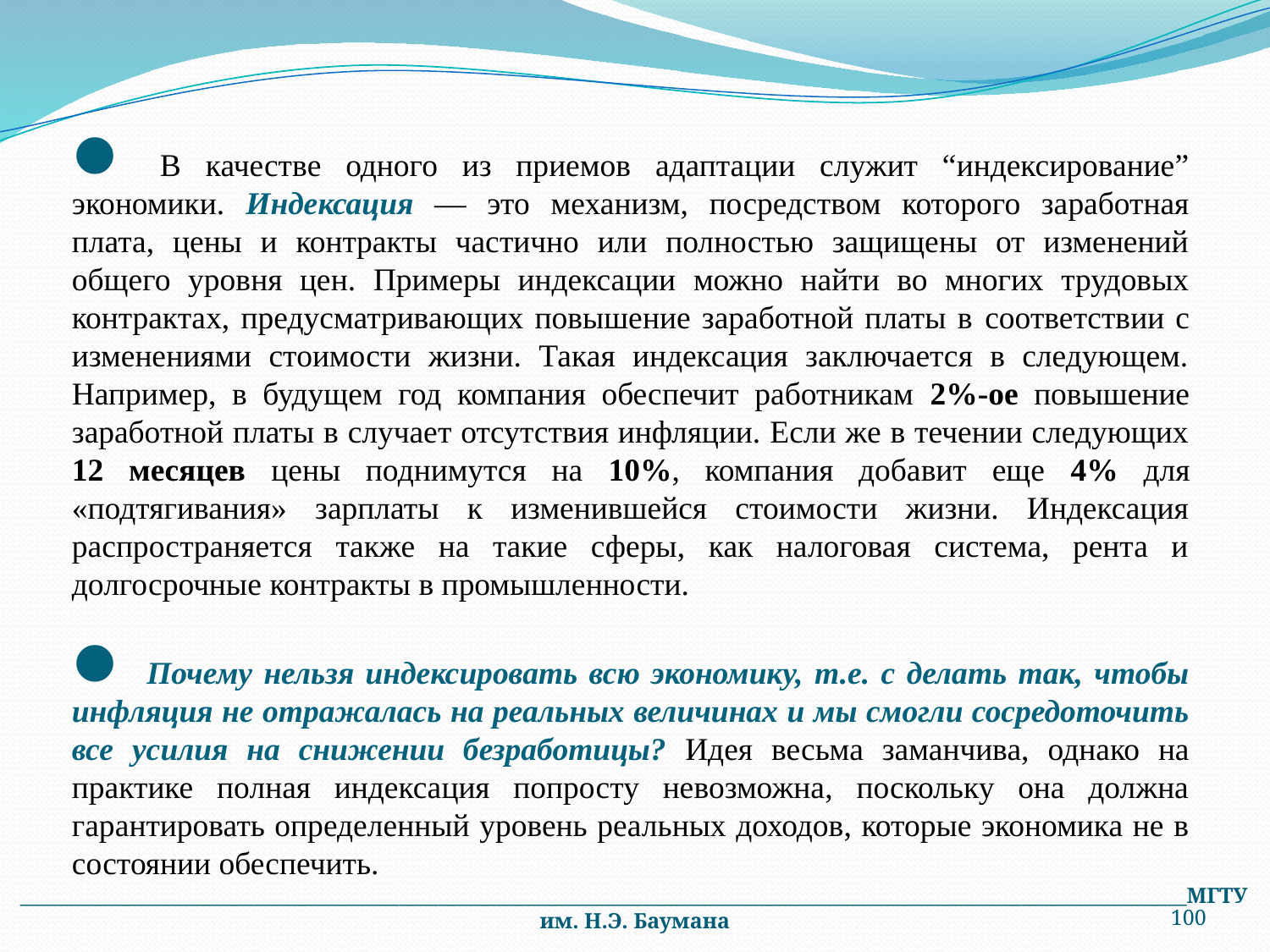

В качестве одного из приемов адаптации служит “индексирование” экономики. Индексация — это механизм, посредством которого заработная плата, цены и контракты частично или полностью защищены от изменений общего уровня цен. Примеры индексации можно найти во многих трудовых контрактах, предусматривающих повышение заработной платы в соответствии с изменениями стоимости жизни. Такая индексация заключается в следующем. Например, в будущем год компания обеспечит работникам 2%-ое повышение заработной платы в случает отсутствия инфляции. Если же в течении следующих 12 месяцев цены поднимутся на 10%, компания добавит еще 4% для «подтягивания» зарплаты к изменившейся стоимости жизни. Индексация распространяется также на такие сферы, как налоговая система, рента и долгосрочные контракты в промышленности.

 Почему нельзя индексировать всю экономику, т.е. с делать так, чтобы инфляция не отражалась на реальных величинах и мы смогли сосредоточить все усилия на снижении безработицы? Идея весьма заманчива, однако на практике полная индексация попросту невозможна, поскольку она должна гарантировать определенный уровень реальных доходов, которые экономика не в состоянии обеспечить.

________________________________________________________________________________________________________________________МГТУ им. Н.Э. Баумана
100